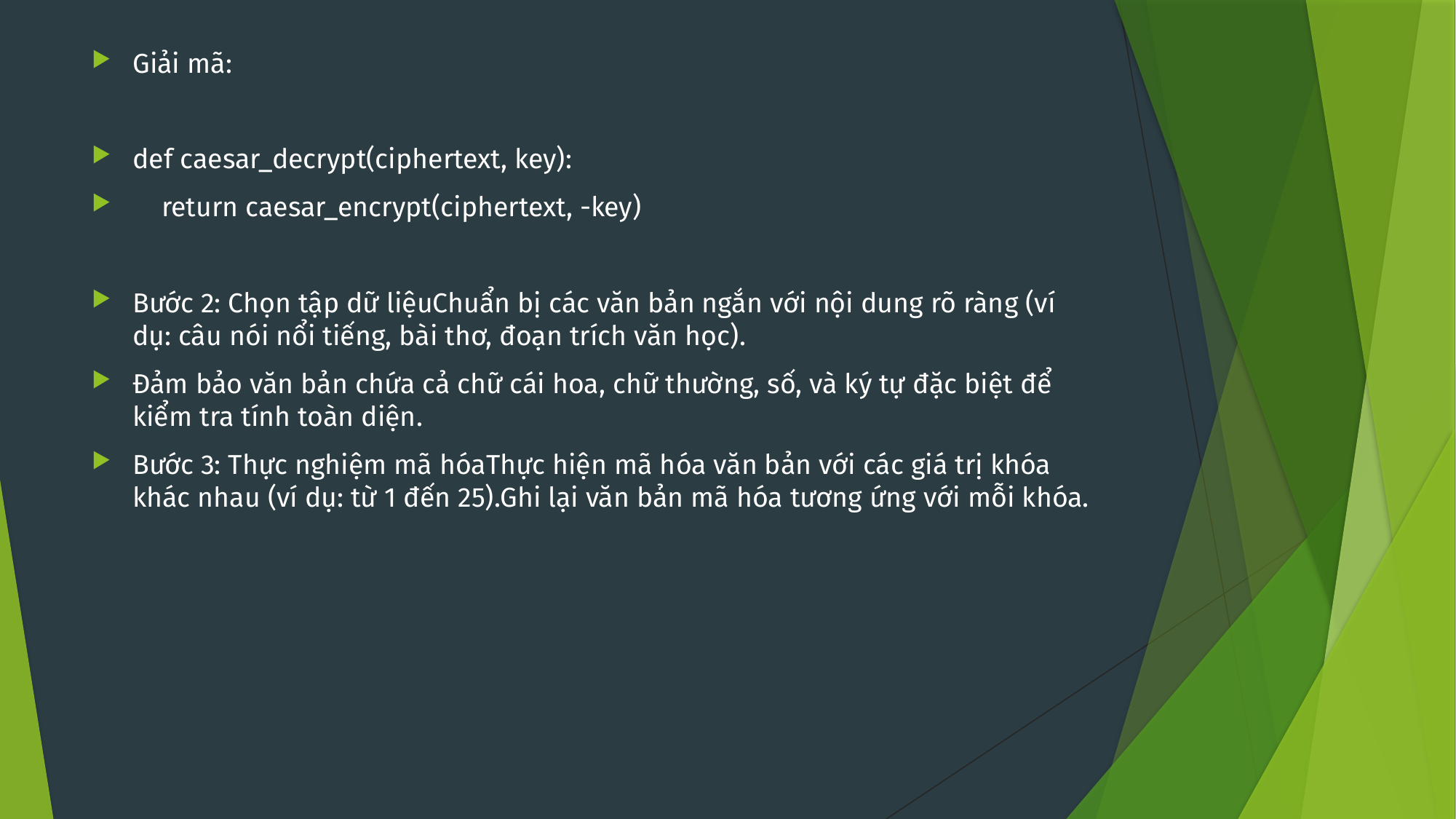

Giải mã:

def caesar_decrypt(ciphertext, key):
    return caesar_encrypt(ciphertext, -key)

Bước 2: Chọn tập dữ liệuChuẩn bị các văn bản ngắn với nội dung rõ ràng (ví dụ: câu nói nổi tiếng, bài thơ, đoạn trích văn học).
Đảm bảo văn bản chứa cả chữ cái hoa, chữ thường, số, và ký tự đặc biệt để kiểm tra tính toàn diện.
Bước 3: Thực nghiệm mã hóaThực hiện mã hóa văn bản với các giá trị khóa khác nhau (ví dụ: từ 1 đến 25).Ghi lại văn bản mã hóa tương ứng với mỗi khóa.